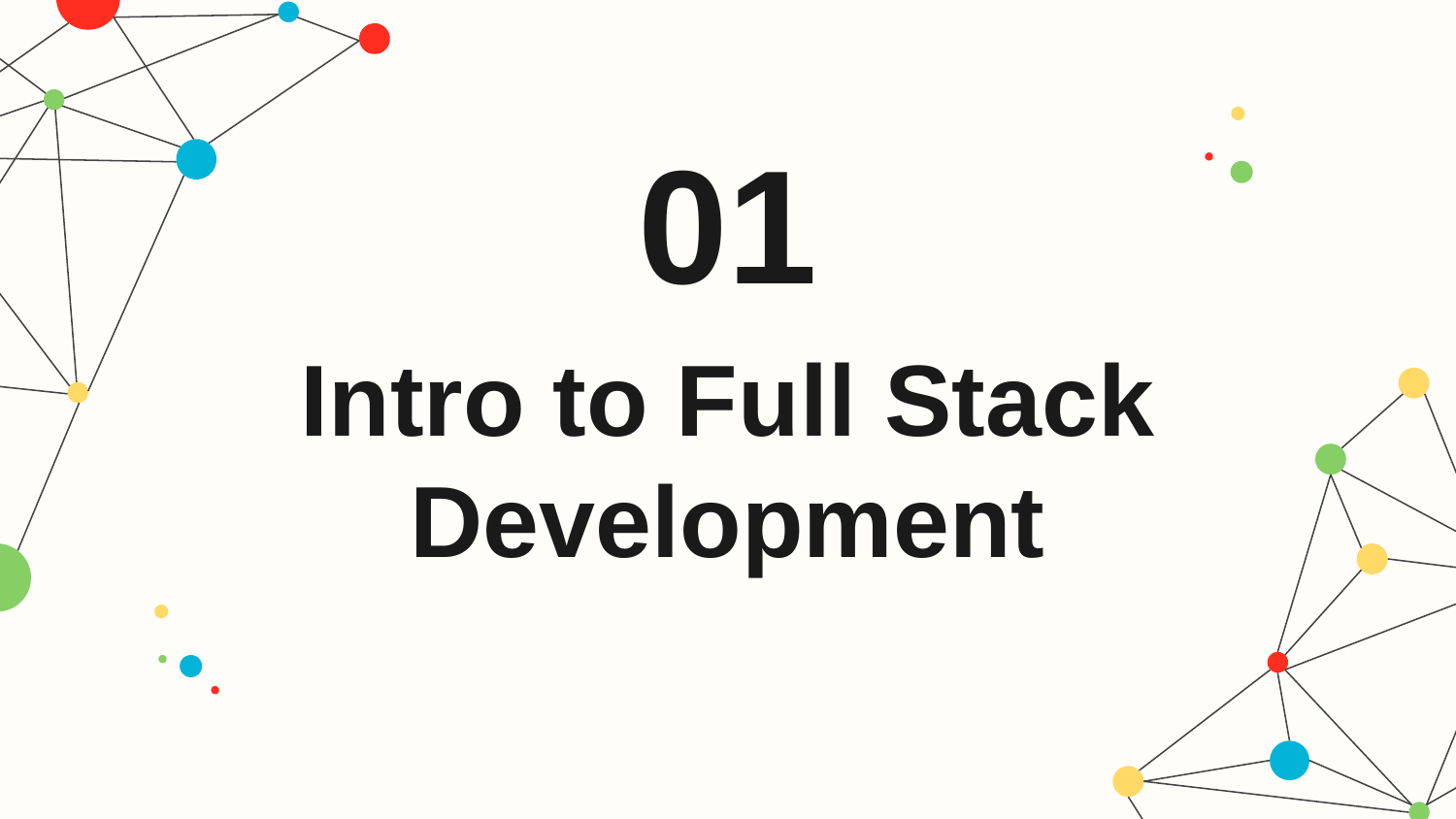

01
# Intro to Full Stack Development